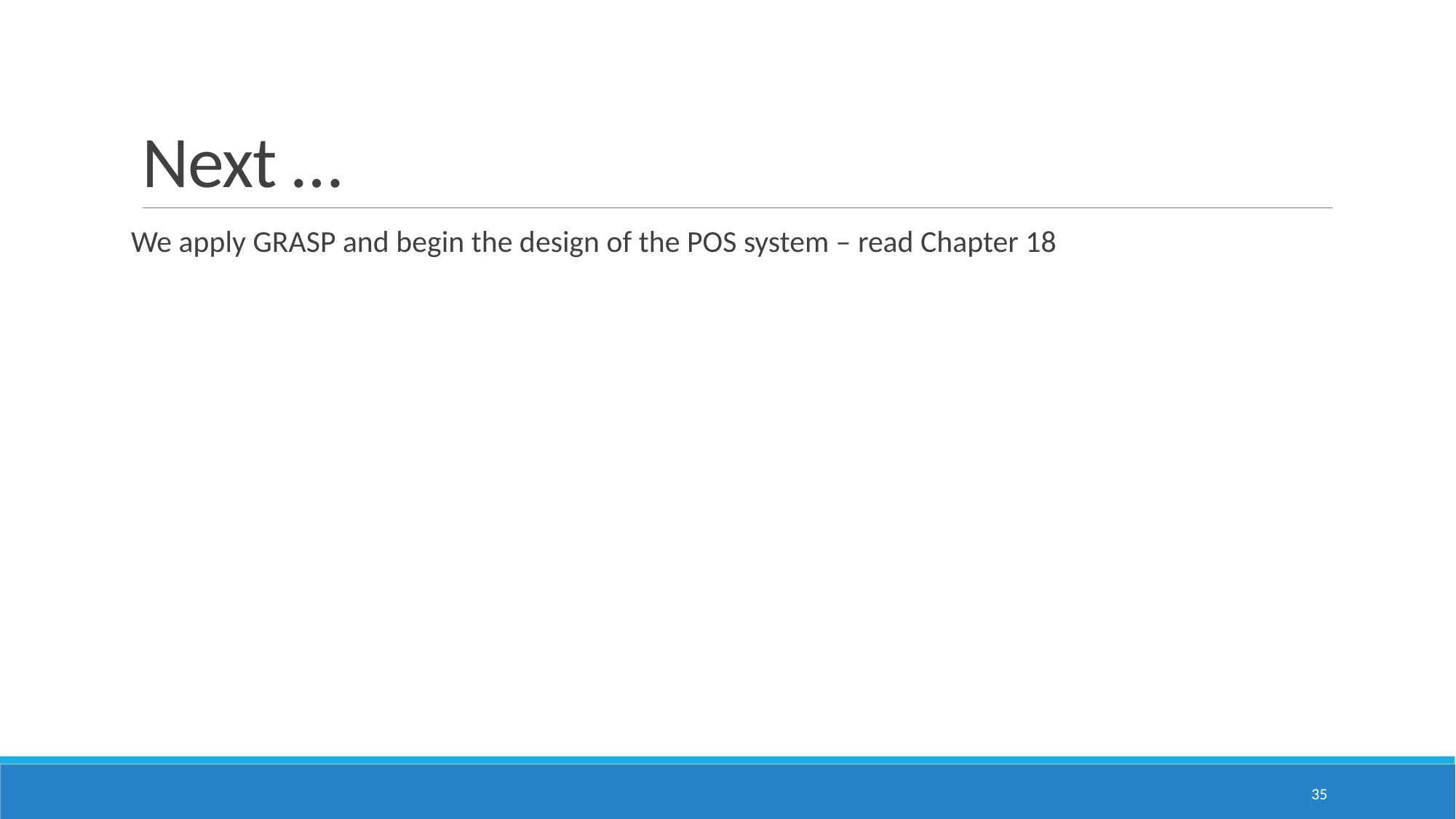

# Next …
We apply GRASP and begin the design of the POS system – read Chapter 18
35